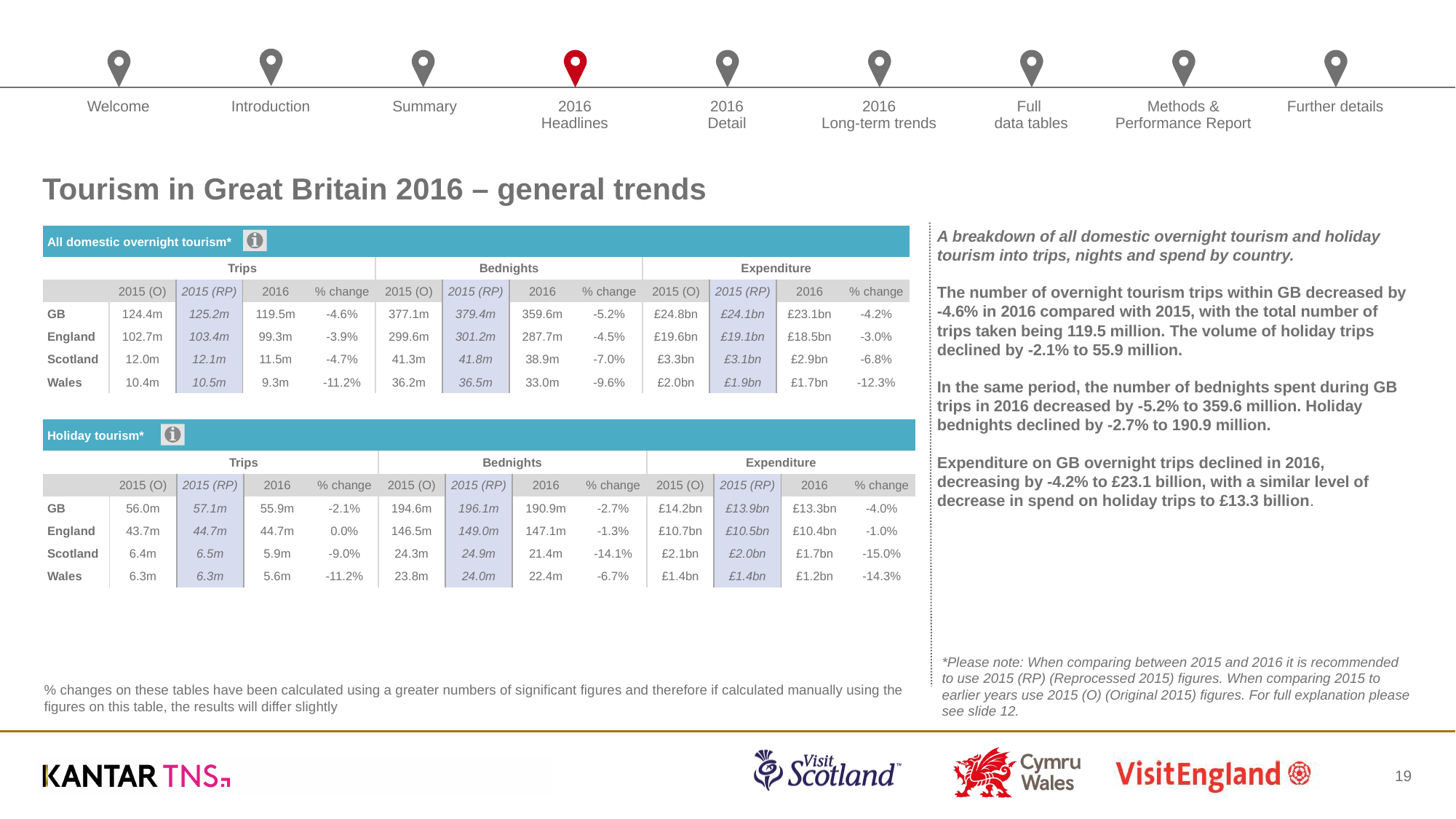

# Tourism in Great Britain 2016 – general trends
| All domestic overnight tourism\* |  |  |  |  |  |  |  |  |  |  |  |  |
| --- | --- | --- | --- | --- | --- | --- | --- | --- | --- | --- | --- | --- |
|  | Trips |  |  |  | Bednights |  |  |  | Expenditure |  |  |  |
|  | 2015 (O) | 2015 (RP) | 2016 | % change | 2015 (O) | 2015 (RP) | 2016 | % change | 2015 (O) | 2015 (RP) | 2016 | % change |
| GB | 124.4m | 125.2m | 119.5m | -4.6% | 377.1m | 379.4m | 359.6m | -5.2% | £24.8bn | £24.1bn | £23.1bn | -4.2% |
| England | 102.7m | 103.4m | 99.3m | -3.9% | 299.6m | 301.2m | 287.7m | -4.5% | £19.6bn | £19.1bn | £18.5bn | -3.0% |
| Scotland | 12.0m | 12.1m | 11.5m | -4.7% | 41.3m | 41.8m | 38.9m | -7.0% | £3.3bn | £3.1bn | £2.9bn | -6.8% |
| Wales | 10.4m | 10.5m | 9.3m | -11.2% | 36.2m | 36.5m | 33.0m | -9.6% | £2.0bn | £1.9bn | £1.7bn | -12.3% |
A breakdown of all domestic overnight tourism and holiday tourism into trips, nights and spend by country.
The number of overnight tourism trips within GB decreased by -4.6% in 2016 compared with 2015, with the total number of trips taken being 119.5 million. The volume of holiday trips declined by -2.1% to 55.9 million.
In the same period, the number of bednights spent during GB trips in 2016 decreased by -5.2% to 359.6 million. Holiday bednights declined by -2.7% to 190.9 million.
Expenditure on GB overnight trips declined in 2016, decreasing by -4.2% to £23.1 billion, with a similar level of decrease in spend on holiday trips to £13.3 billion.

| Holiday tourism\* |  |  |  |  |  |  |  |  |  |  |  |  |
| --- | --- | --- | --- | --- | --- | --- | --- | --- | --- | --- | --- | --- |
|  | Trips |  |  |  | Bednights |  |  |  | Expenditure |  |  |  |
|  | 2015 (O) | 2015 (RP) | 2016 | % change | 2015 (O) | 2015 (RP) | 2016 | % change | 2015 (O) | 2015 (RP) | 2016 | % change |
| GB | 56.0m | 57.1m | 55.9m | -2.1% | 194.6m | 196.1m | 190.9m | -2.7% | £14.2bn | £13.9bn | £13.3bn | -4.0% |
| England | 43.7m | 44.7m | 44.7m | 0.0% | 146.5m | 149.0m | 147.1m | -1.3% | £10.7bn | £10.5bn | £10.4bn | -1.0% |
| Scotland | 6.4m | 6.5m | 5.9m | -9.0% | 24.3m | 24.9m | 21.4m | -14.1% | £2.1bn | £2.0bn | £1.7bn | -15.0% |
| Wales | 6.3m | 6.3m | 5.6m | -11.2% | 23.8m | 24.0m | 22.4m | -6.7% | £1.4bn | £1.4bn | £1.2bn | -14.3% |

*Please note: When comparing between 2015 and 2016 it is recommended to use 2015 (RP) (Reprocessed 2015) figures. When comparing 2015 to earlier years use 2015 (O) (Original 2015) figures. For full explanation please see slide 12.
% changes on these tables have been calculated using a greater numbers of significant figures and therefore if calculated manually using the figures on this table, the results will differ slightly
19